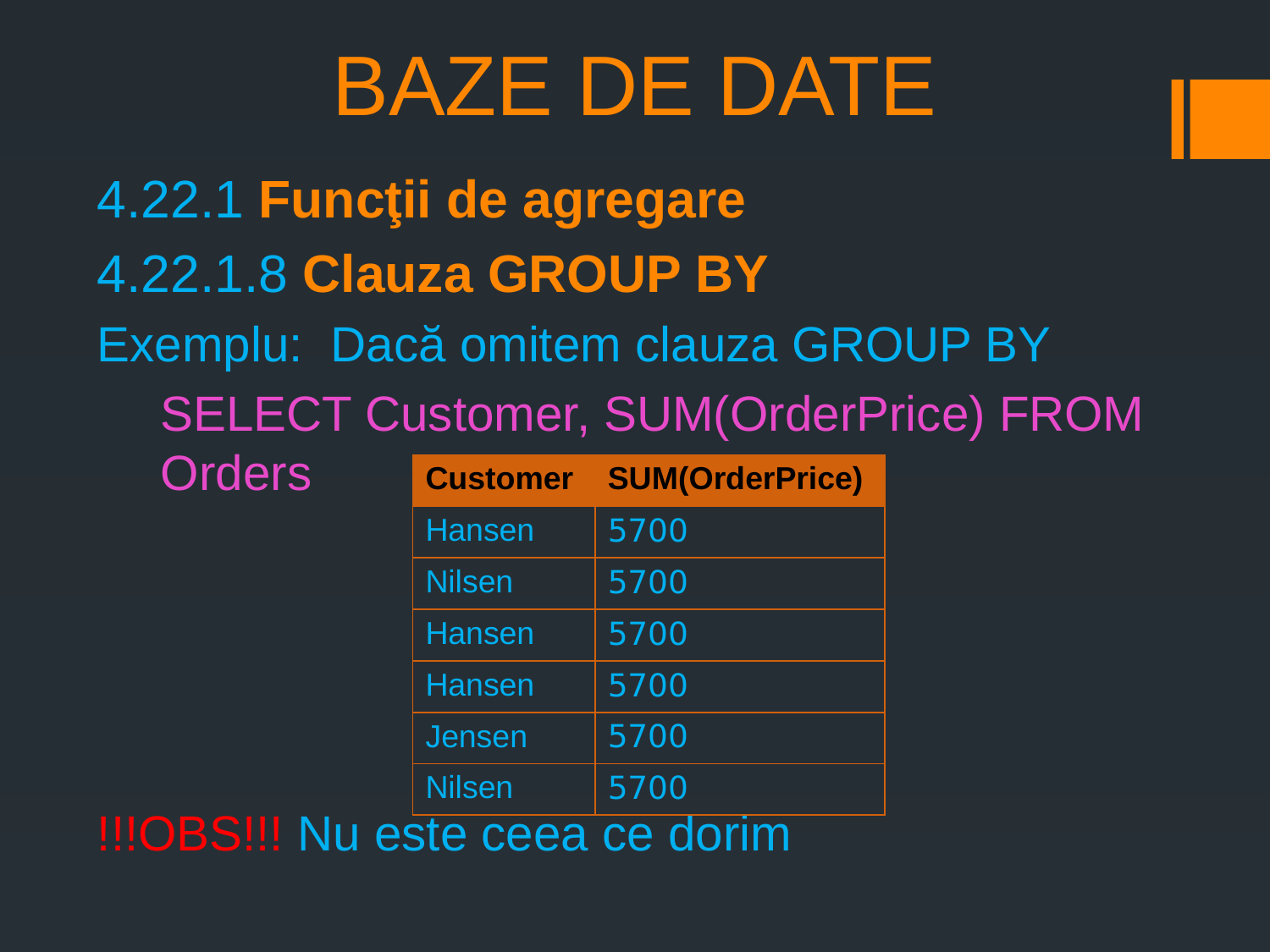

# BAZE DE DATE
4.22.1 Funcţii de agregare
4.22.1.8 Clauza GROUP BY
Exemplu:  Dacă omitem clauza GROUP BY
SELECT Customer, SUM(OrderPrice) FROM Orders

!!!OBS!!! Nu este ceea ce dorim
| Customer | SUM(OrderPrice) |
| --- | --- |
| Hansen | 5700 |
| Nilsen | 5700 |
| Hansen | 5700 |
| Hansen | 5700 |
| Jensen | 5700 |
| Nilsen | 5700 |